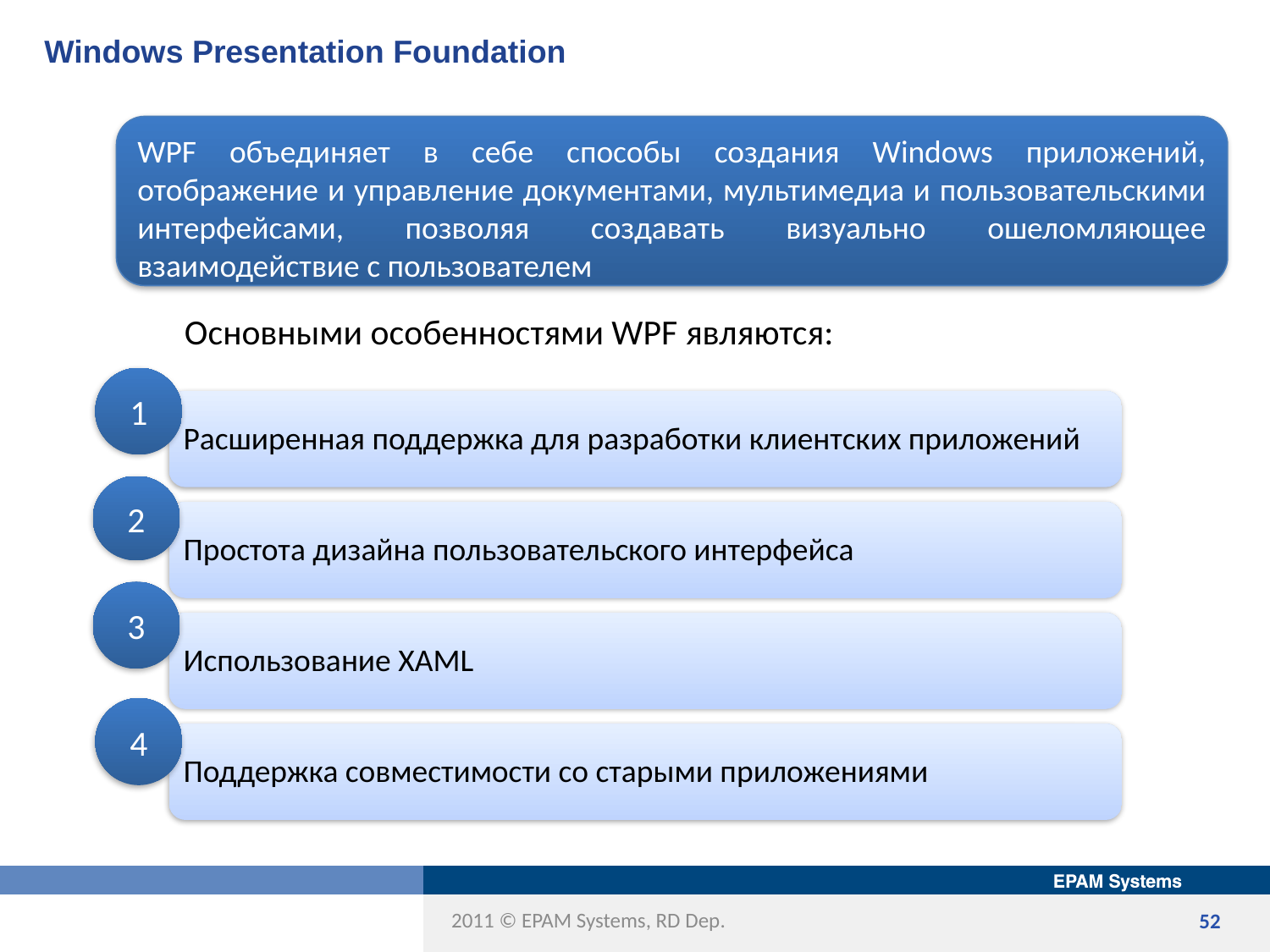

# Windows Presentation Foundation
WPF объединяет в себе способы создания Windows приложений, отображение и управление документами, мультимедиа и пользовательскими интерфейсами, позволяя создавать визуально ошеломляющее взаимодействие с пользователем
Основными особенностями WPF являются:
Расширенная поддержка для разработки клиентских приложений
Простота дизайна пользовательского интерфейса
Использование XAML
Поддержка совместимости со старыми приложениями
1
2
3
4